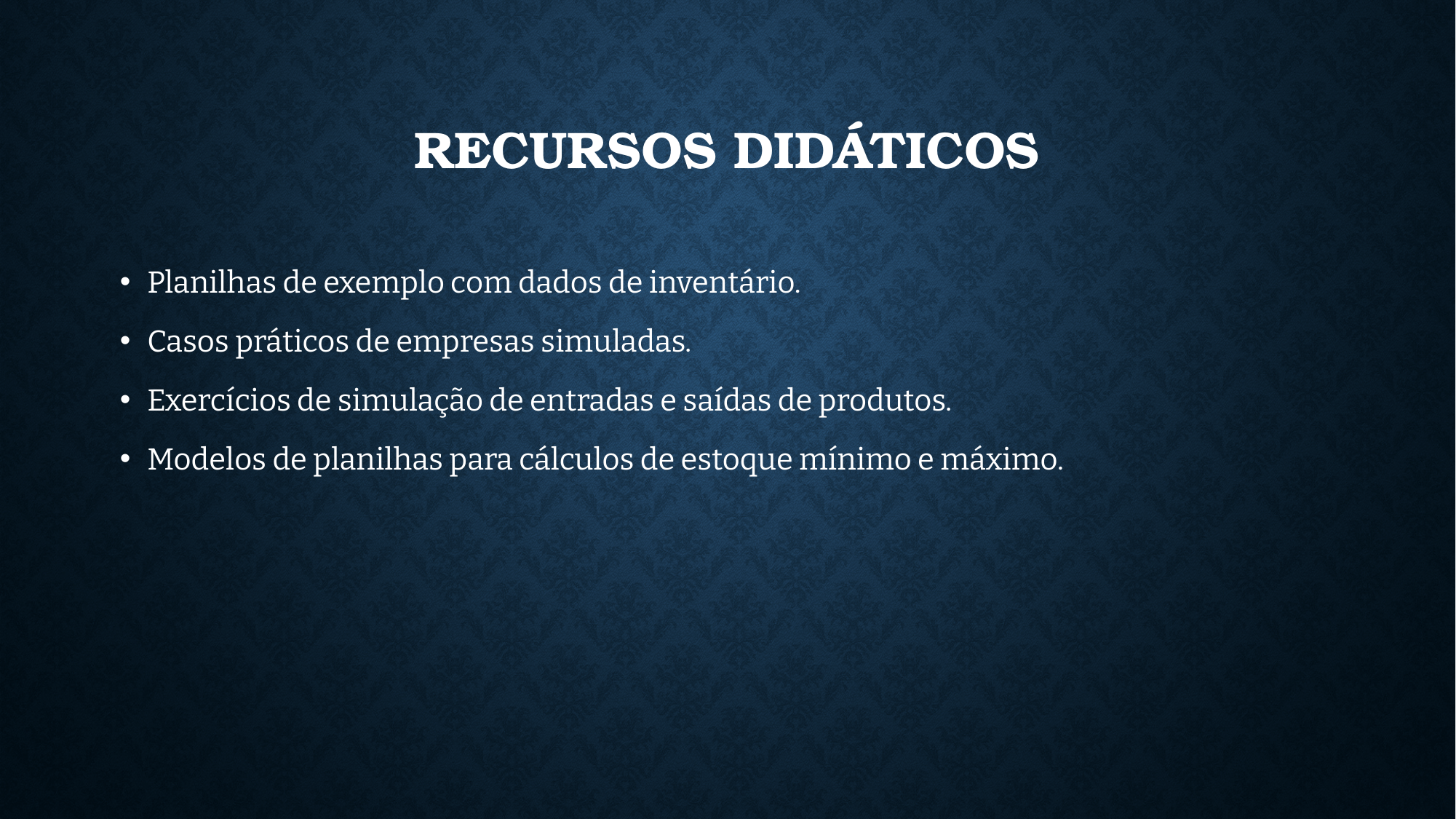

# Recursos Didáticos
Planilhas de exemplo com dados de inventário.
Casos práticos de empresas simuladas.
Exercícios de simulação de entradas e saídas de produtos.
Modelos de planilhas para cálculos de estoque mínimo e máximo.